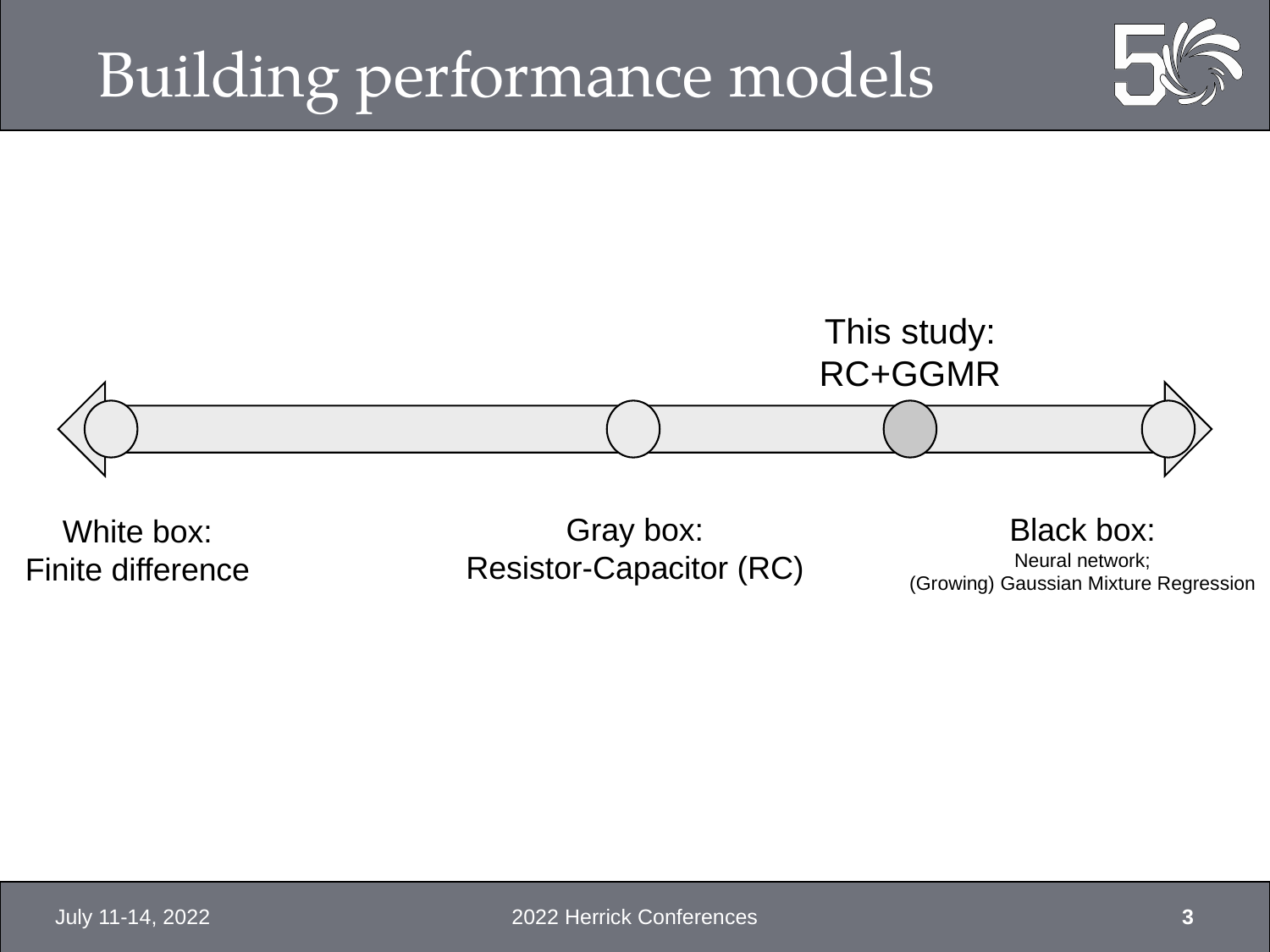

# Building performance models
This study:
RC+GGMR

Gray box:
Resistor-Capacitor (RC)
Black box:
Neural network;
(Growing) Gaussian Mixture Regression
White box:
Finite difference
July 11-14, 2022
2022 Herrick Conferences
3